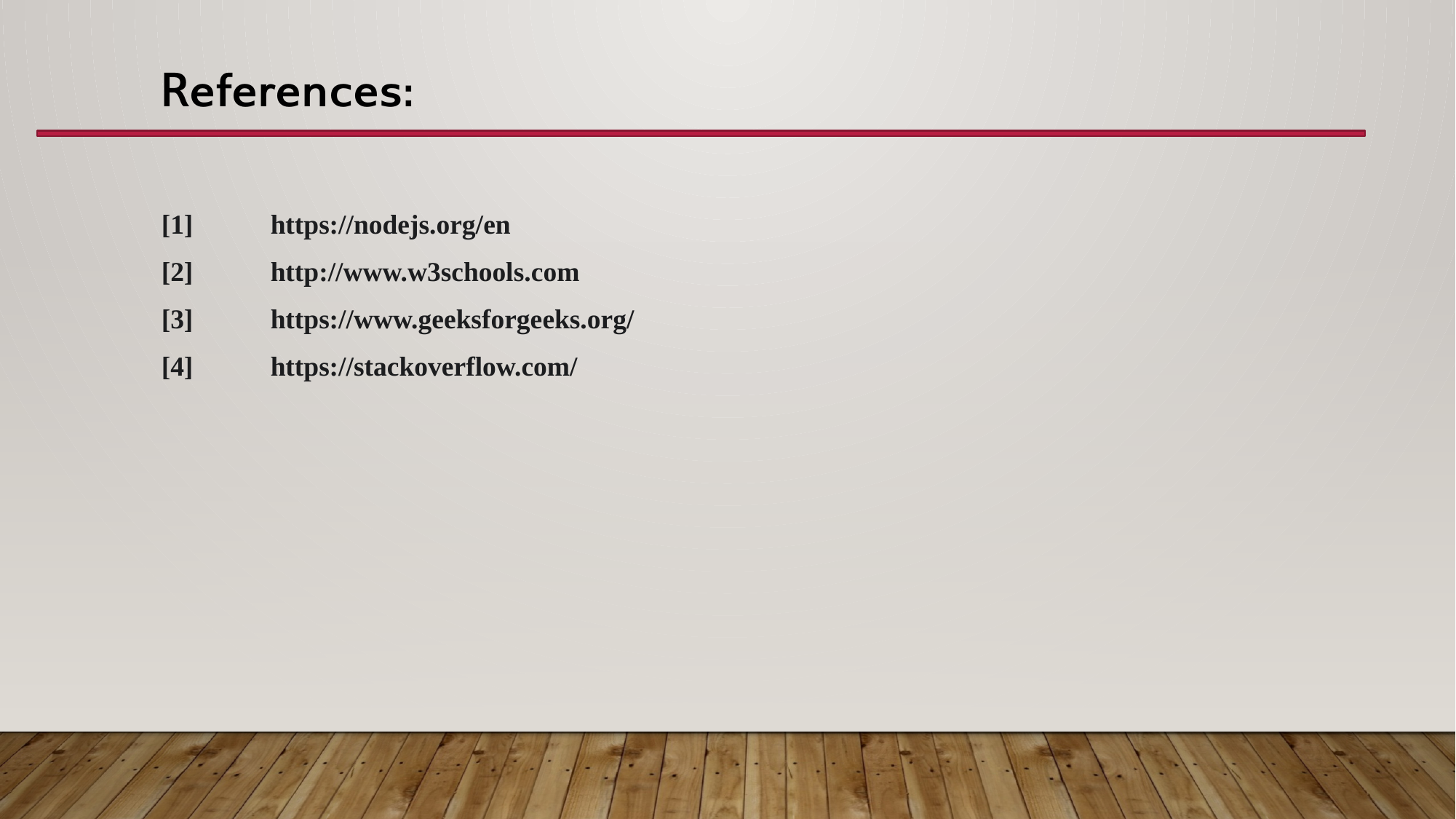

References:

[1]	https://nodejs.org/en
[2]	http://www.w3schools.com
[3]	https://www.geeksforgeeks.org/
[4]	https://stackoverflow.com/